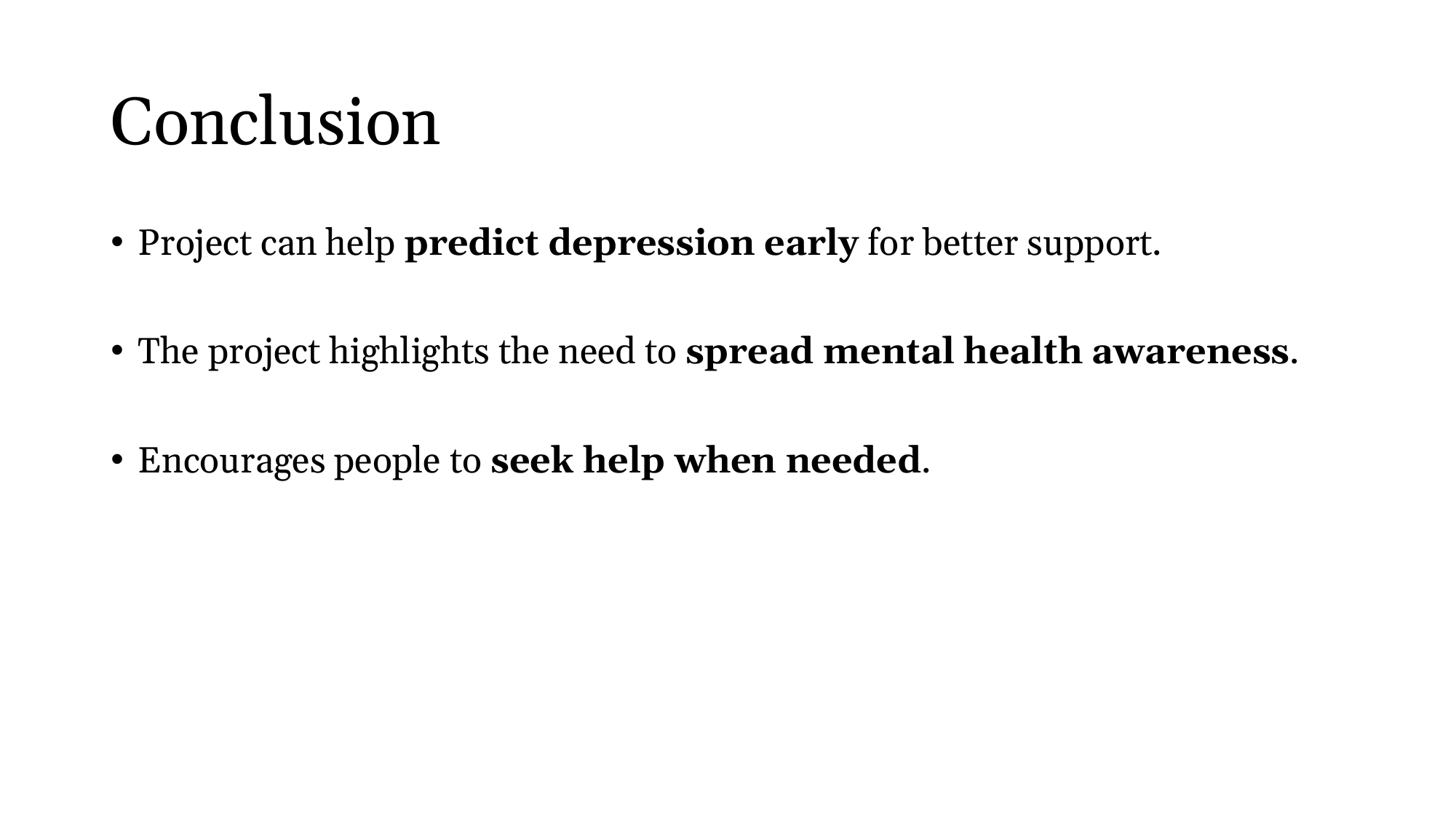

# Conclusion
Project can help predict depression early for better support.

The project highlights the need to spread mental health awareness.

Encourages people to seek help when needed.